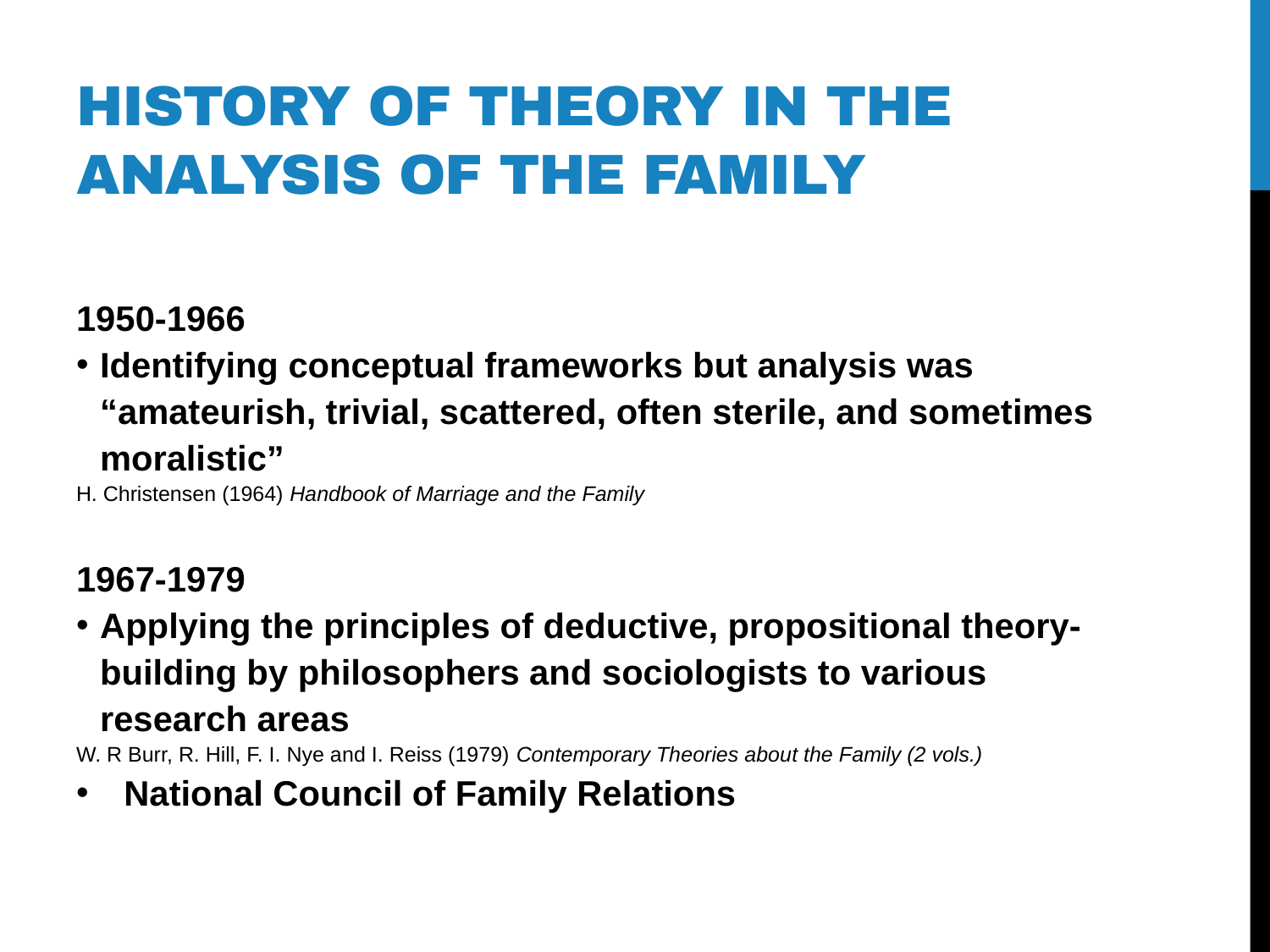

# History of theory in the analysis of the family

1950-1966
Identifying conceptual frameworks but analysis was “amateurish, trivial, scattered, often sterile, and sometimes moralistic”
H. Christensen (1964) Handbook of Marriage and the Family

1967-1979
Applying the principles of deductive, propositional theory-building by philosophers and sociologists to various research areas
W. R Burr, R. Hill, F. I. Nye and I. Reiss (1979) Contemporary Theories about the Family (2 vols.)
National Council of Family Relations